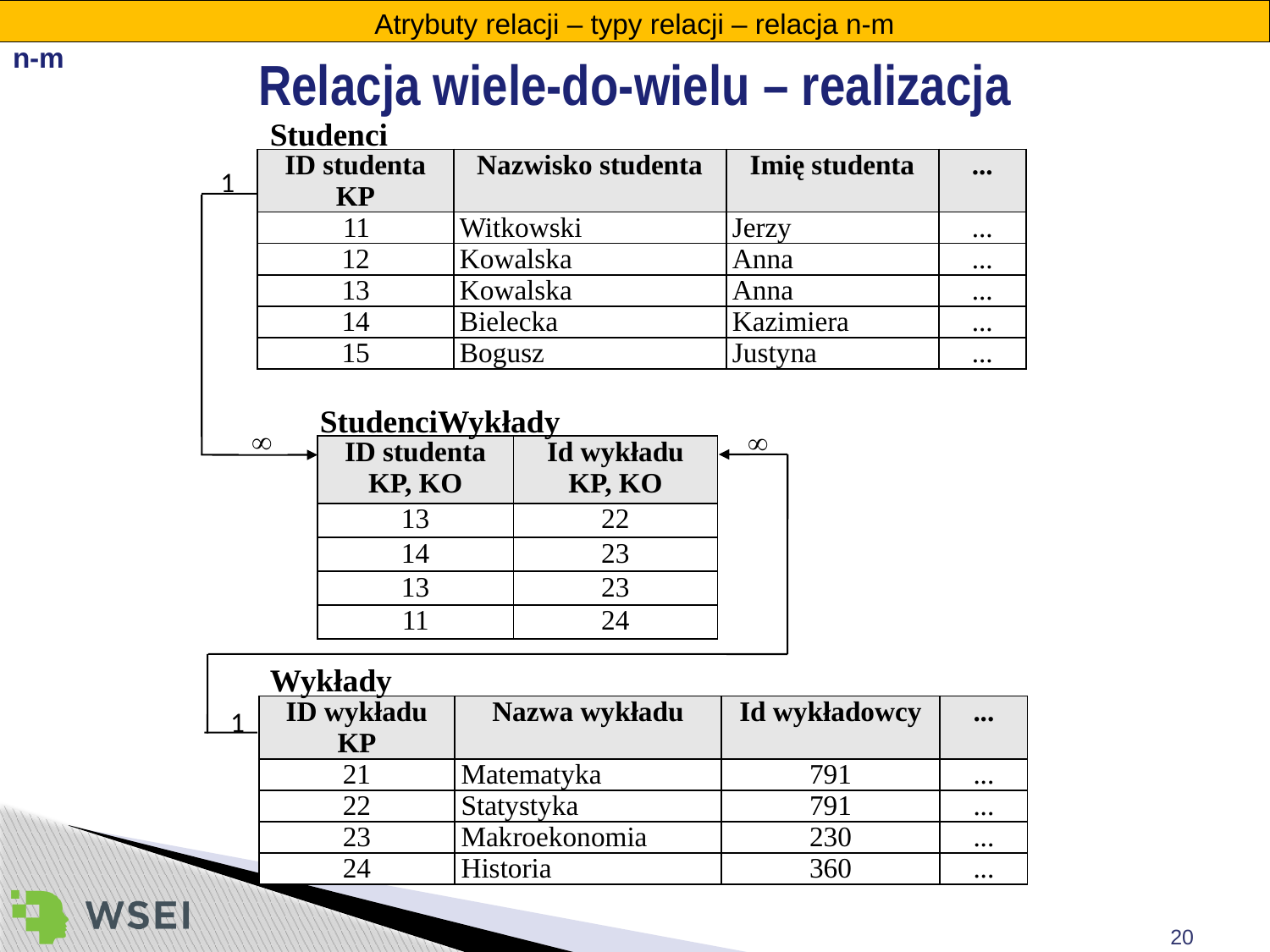

Atrybuty relacji – typy relacji – relacja n-m
Atrybuty relacji – typy relacji – relacja n-m
Relacja wiele-do-wielu – realizacja
Studenci
| ID studenta KP | Nazwisko studenta | Imię studenta | ... |
| --- | --- | --- | --- |
| 11 | Witkowski | Jerzy | ... |
| 12 | Kowalska | Anna | ... |
| 13 | Kowalska | Anna | ... |
| 14 | Bielecka | Kazimiera | ... |
| 15 | Bogusz | Justyna | ... |
1

StudenciWykłady
∞
∞
| ID studenta KP, KO | Id wykładu KP, KO |
| --- | --- |
| 13 | 22 |
| 14 | 23 |
| 13 | 23 |
| 11 | 24 |

Wykłady
| ID wykładu KP | Nazwa wykładu | Id wykładowcy | ... |
| --- | --- | --- | --- |
| 21 | Matematyka | 791 | ... |
| 22 | Statystyka | 791 | ... |
| 23 | Makroekonomia | 230 | ... |
| 24 | Historia | 360 | ... |
1

20